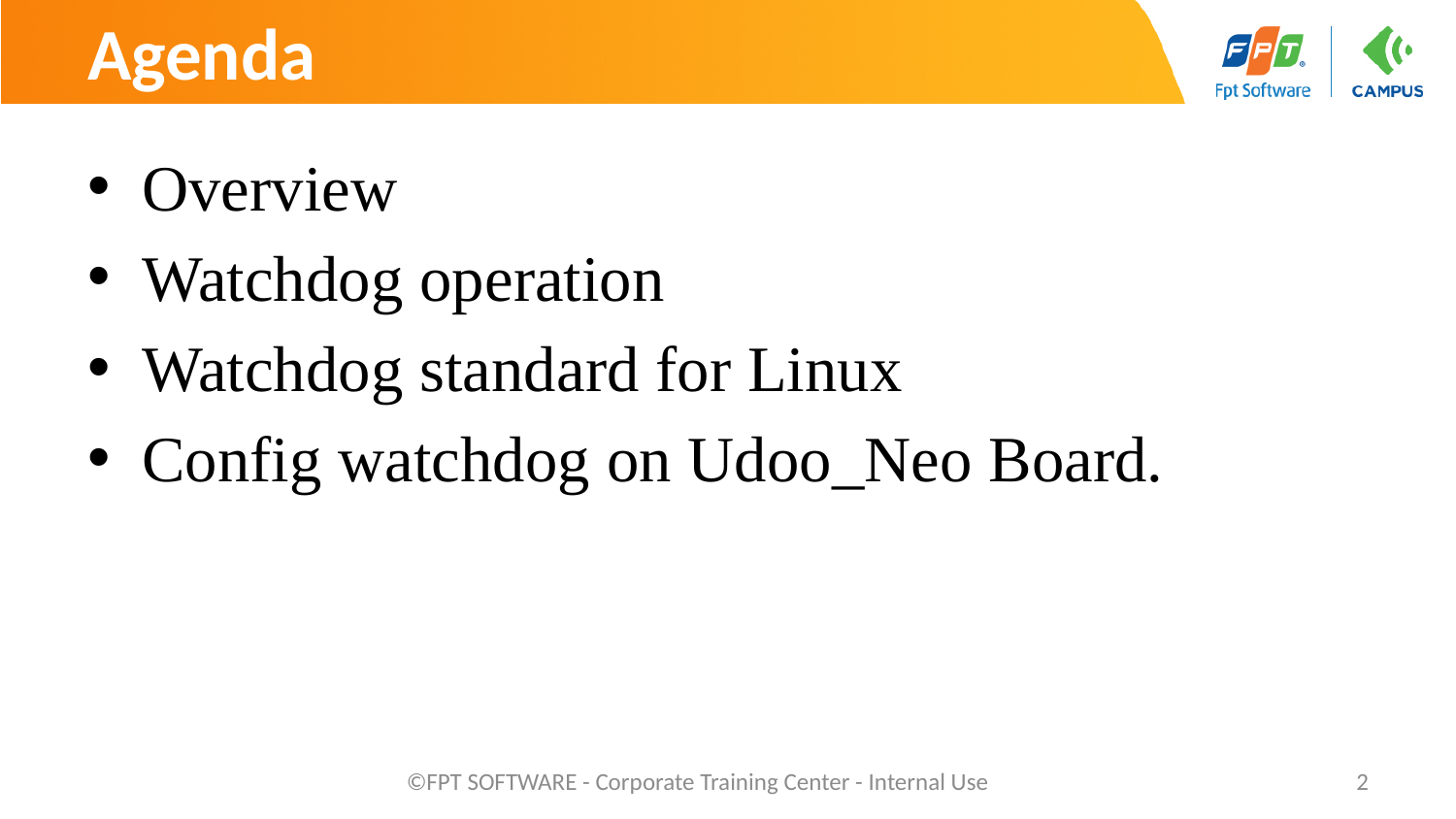

# Agenda
Overview
Watchdog operation
Watchdog standard for Linux
Config watchdog on Udoo_Neo Board.
©FPT SOFTWARE - Corporate Training Center - Internal Use
2